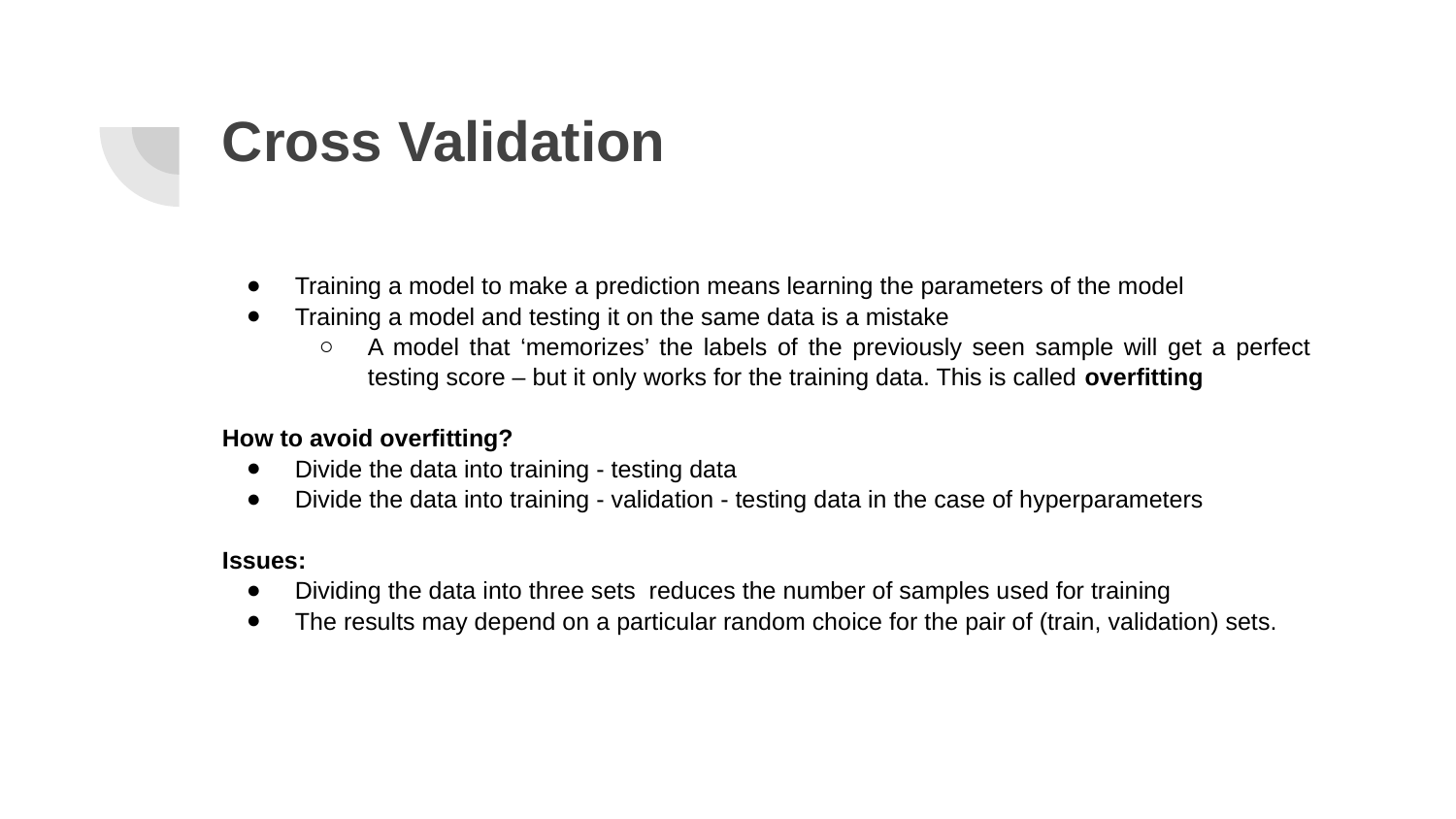

# Cross Validation
Training a model to make a prediction means learning the parameters of the model
Training a model and testing it on the same data is a mistake
A model that ‘memorizes’ the labels of the previously seen sample will get a perfect testing score – but it only works for the training data. This is called overfitting

How to avoid overfitting?
Divide the data into training - testing data
Divide the data into training - validation - testing data in the case of hyperparameters

Issues:
Dividing the data into three sets  reduces the number of samples used for training
The results may depend on a particular random choice for the pair of (train, validation) sets.